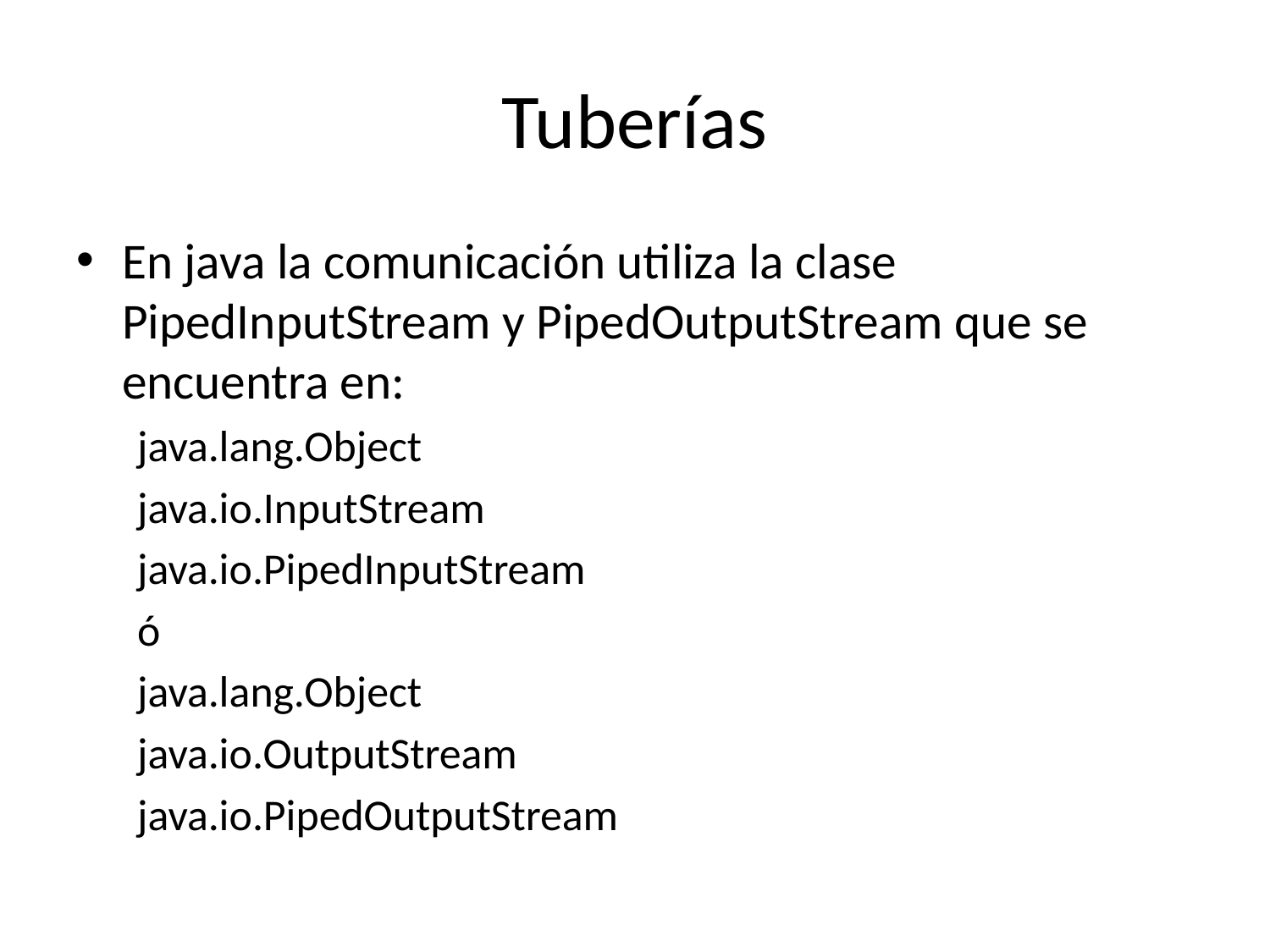

# Tuberías
En java la comunicación utiliza la clase PipedInputStream y PipedOutputStream que se encuentra en:
java.lang.Object
	java.io.InputStream
		java.io.PipedInputStream
ó
java.lang.Object
	java.io.OutputStream
		java.io.PipedOutputStream